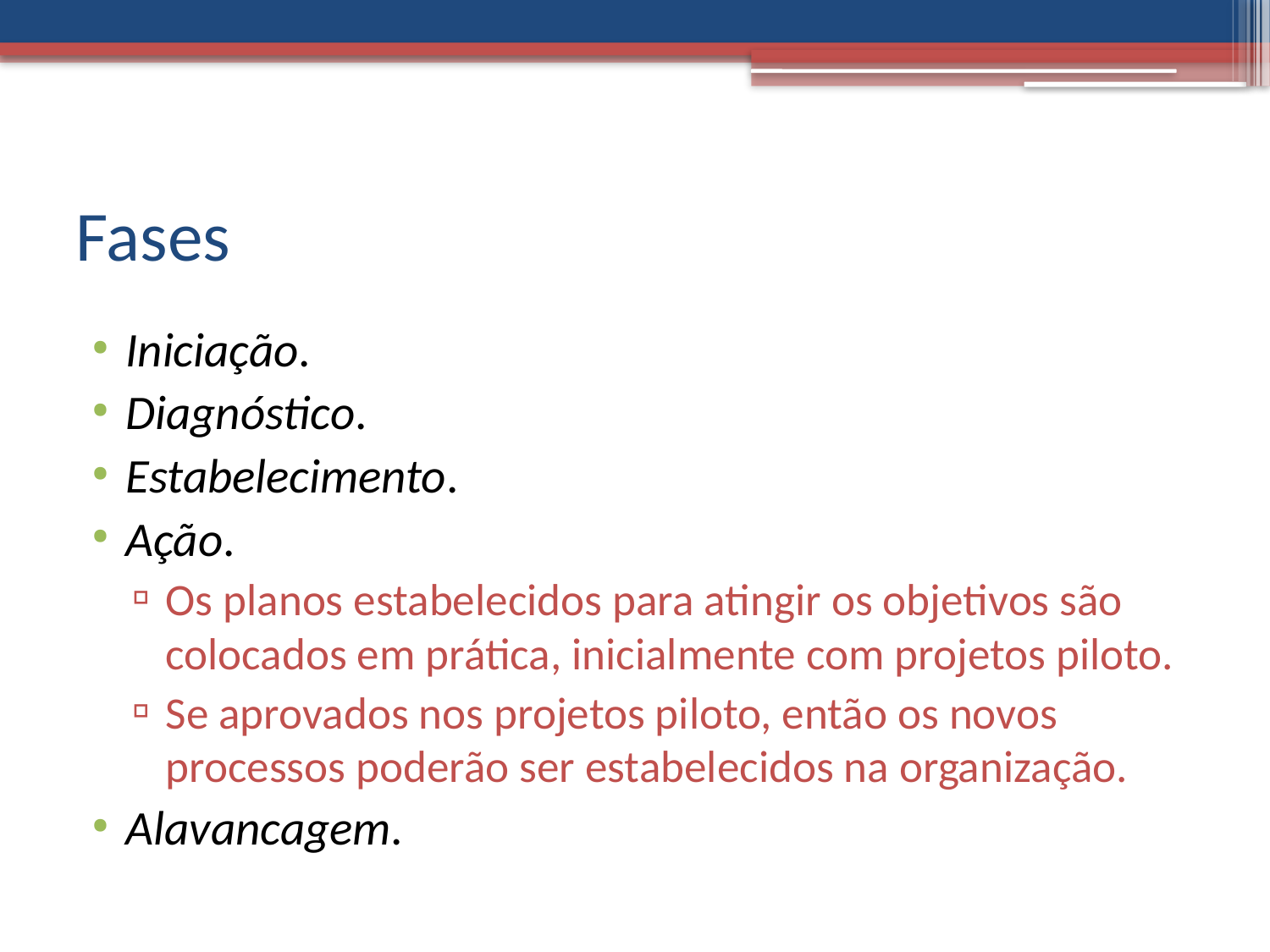

# Fases
Iniciação.
Diagnóstico.
Estabelecimento.
Ação.
Os planos estabelecidos para atingir os objetivos são colocados em prática, inicialmente com projetos piloto.
Se aprovados nos projetos piloto, então os novos processos poderão ser estabelecidos na organização.
Alavancagem.